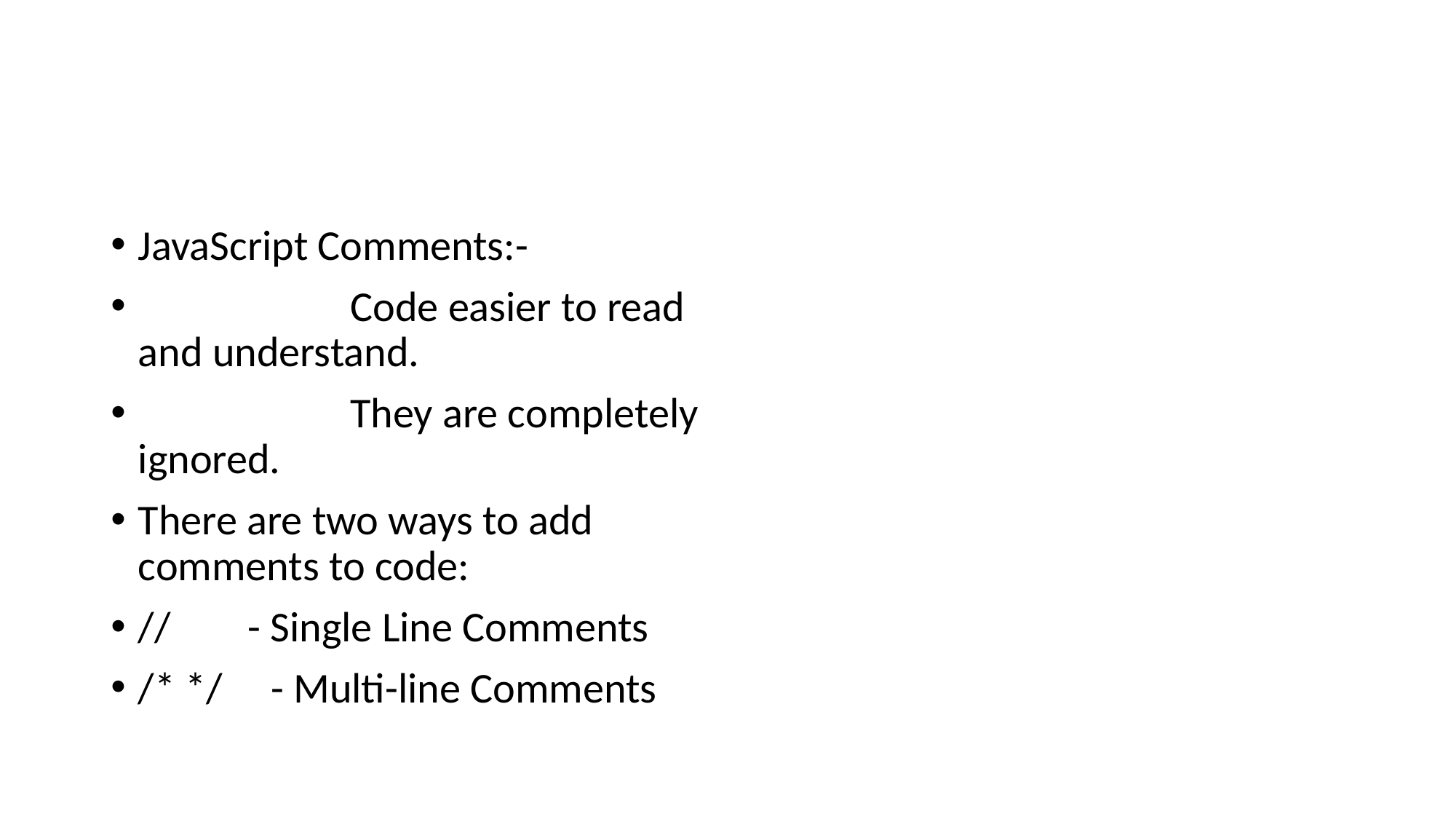

#
JavaScript Comments:-
                      Code easier to read and understand.
                      They are completely ignored.
There are two ways to add comments to code:
//        - Single Line Comments
/* */     - Multi-line Comments